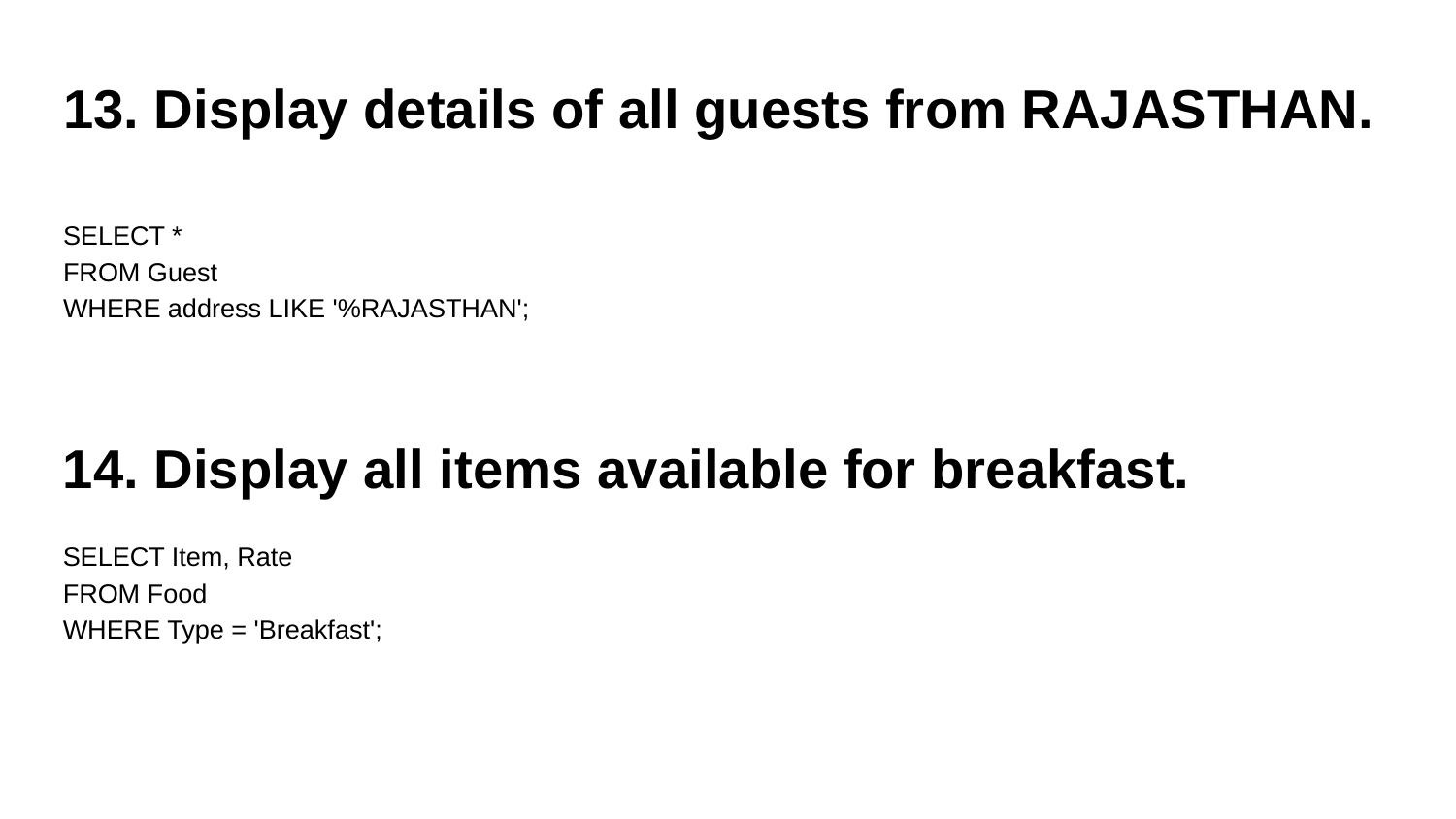

# 13. Display details of all guests from RAJASTHAN.

SELECT *
FROM Guest
WHERE address LIKE '%RAJASTHAN';

14. Display all items available for breakfast.

SELECT Item, Rate
FROM Food
WHERE Type = 'Breakfast';